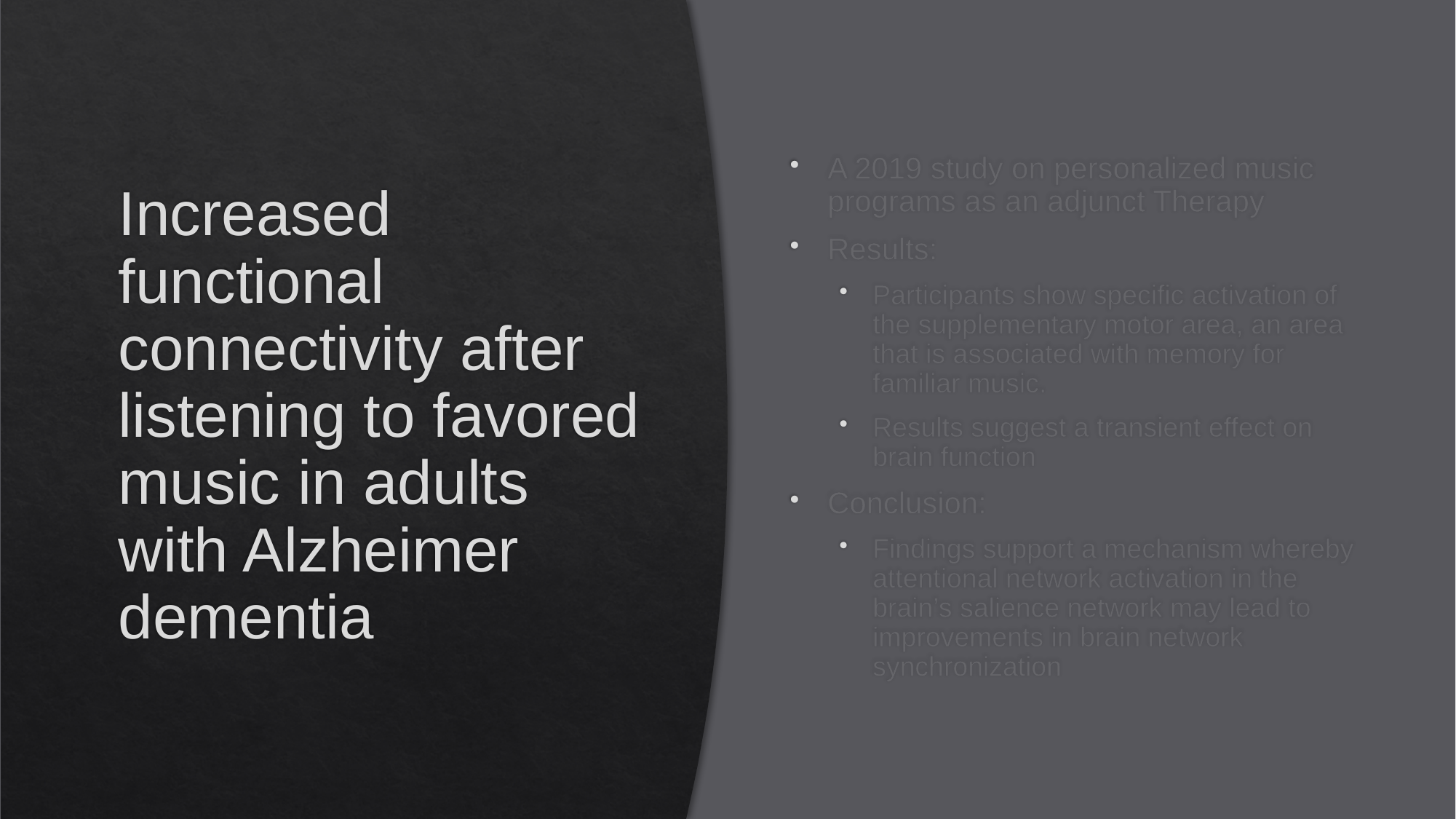

# Increased functional connectivity after listening to favored music in adults with Alzheimer dementia
A 2019 study on personalized music programs as an adjunct Therapy
Results:
Participants show specific activation of the supplementary motor area, an area that is associated with memory for familiar music.
Results suggest a transient effect on brain function
Conclusion:
Findings support a mechanism whereby attentional network activation in the brain’s salience network may lead to improvements in brain network synchronization